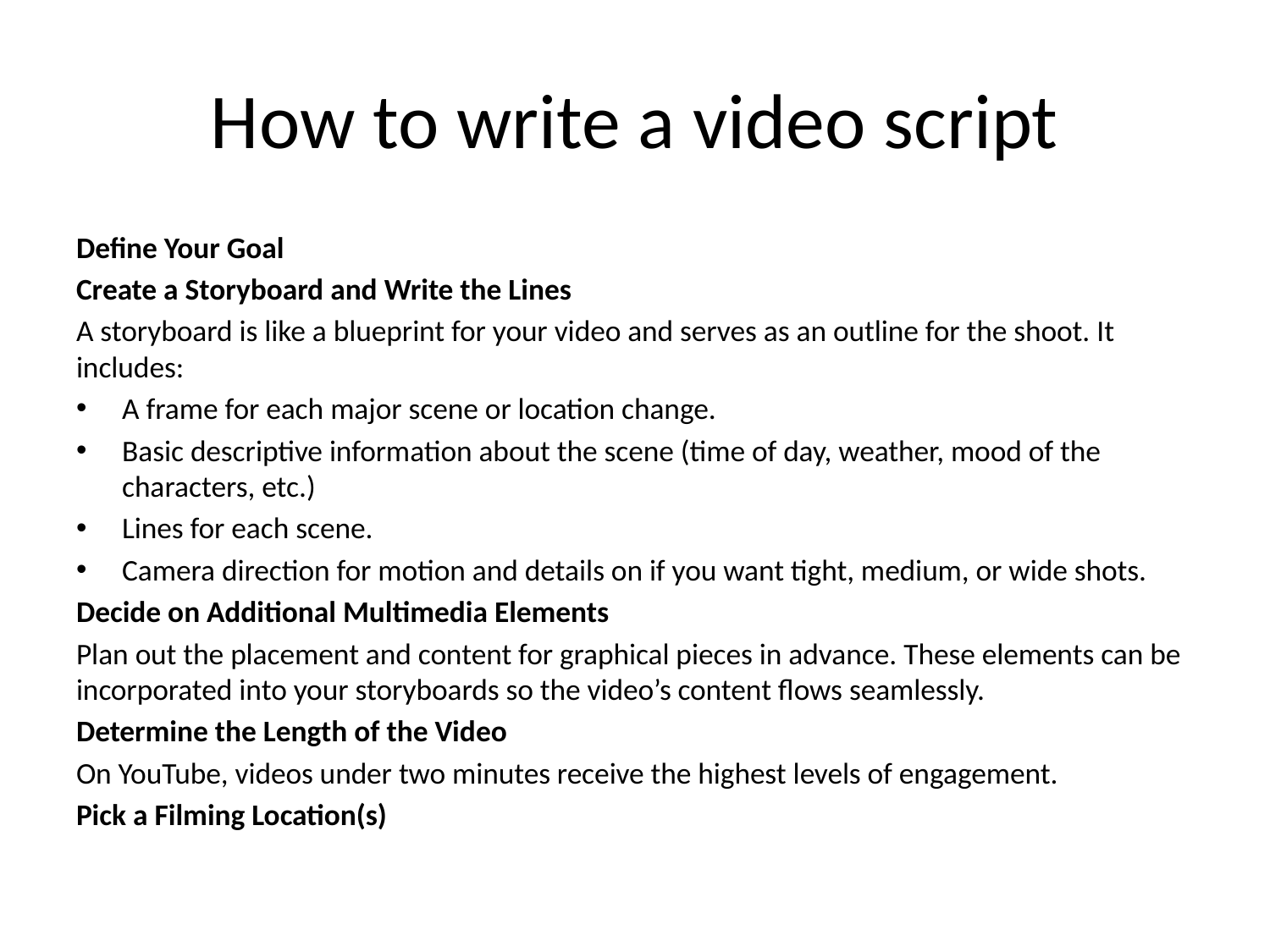

# How to write a video script
Define Your Goal
Create a Storyboard and Write the Lines
A storyboard is like a blueprint for your video and serves as an outline for the shoot. It  includes:
A frame for each major scene or location change.
Basic descriptive information about the scene (time of day, weather, mood of the characters, etc.)
Lines for each scene.
Camera direction for motion and details on if you want tight, medium, or wide shots.
Decide on Additional Multimedia Elements
Plan out the placement and content for graphical pieces in advance. These elements can be incorporated into your storyboards so the video’s content flows seamlessly.
Determine the Length of the Video
On YouTube, videos under two minutes receive the highest levels of engagement.
Pick a Filming Location(s)